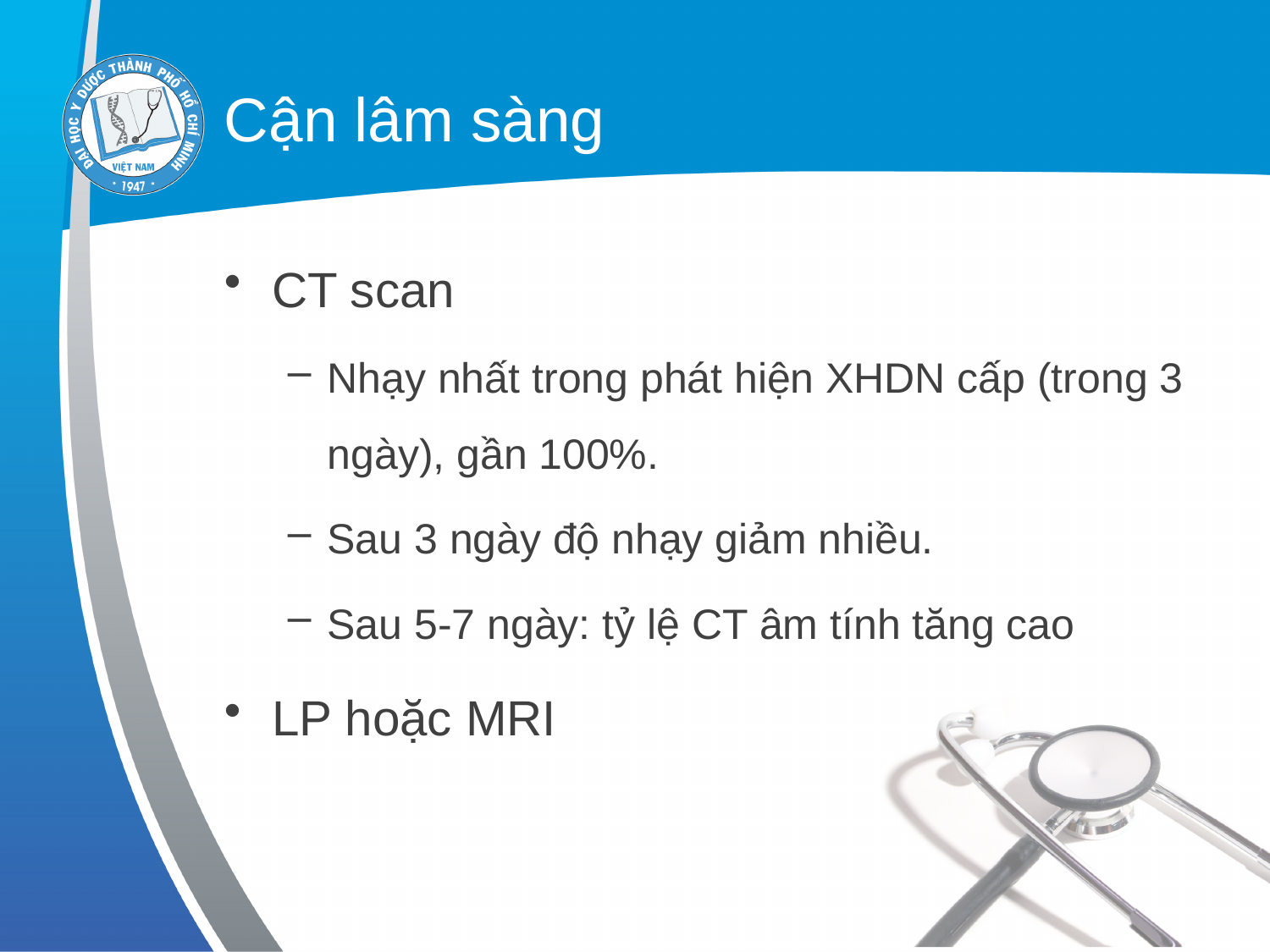

# Cận lâm sàng
CT scan
Nhạy nhất trong phát hiện XHDN cấp (trong 3 ngày), gần 100%.
Sau 3 ngày độ nhạy giảm nhiều.
Sau 5-7 ngày: tỷ lệ CT âm tính tăng cao
LP hoặc MRI